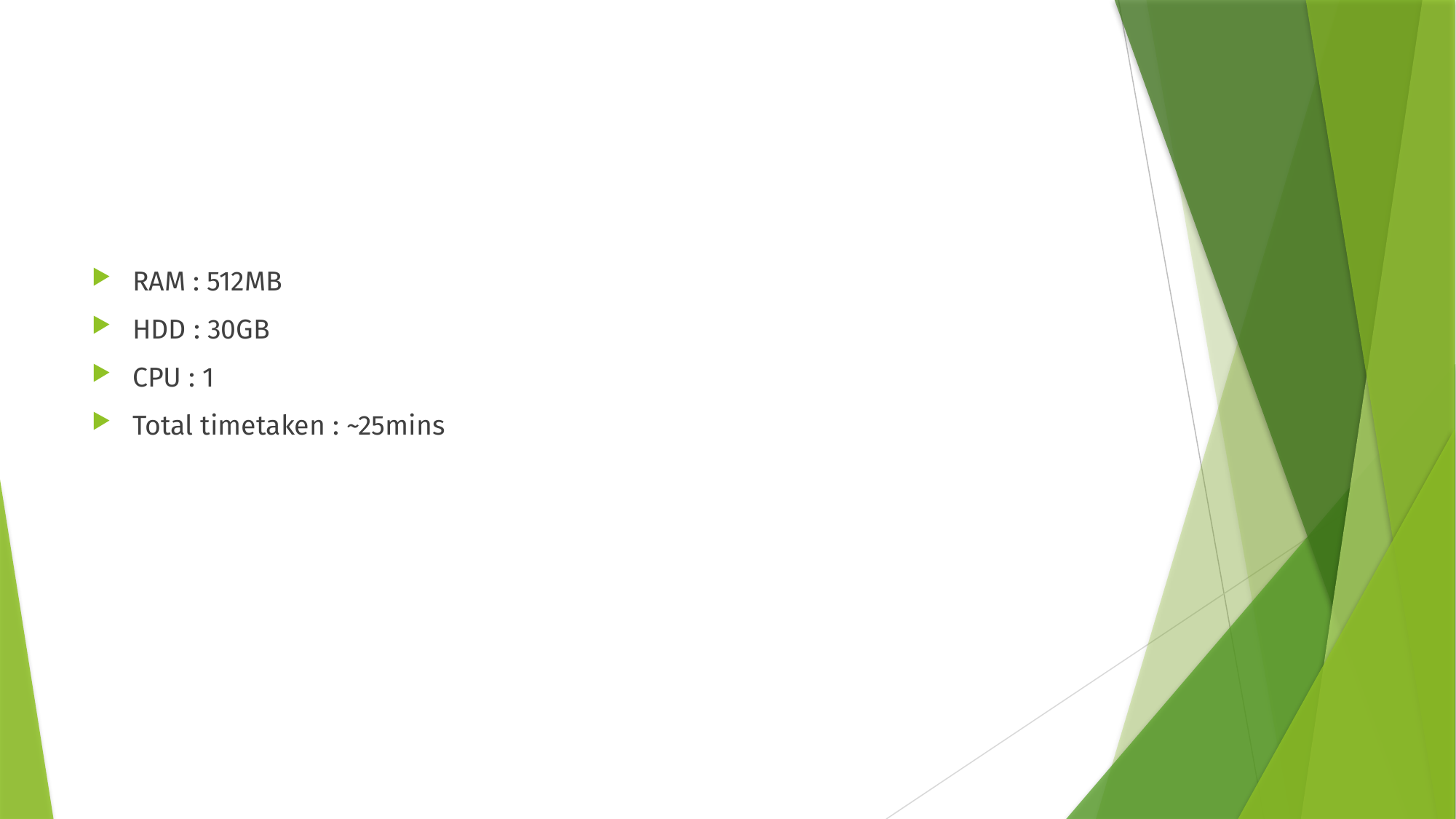

#
RAM : 512MB
HDD : 30GB
CPU : 1
Total timetaken : ~25mins